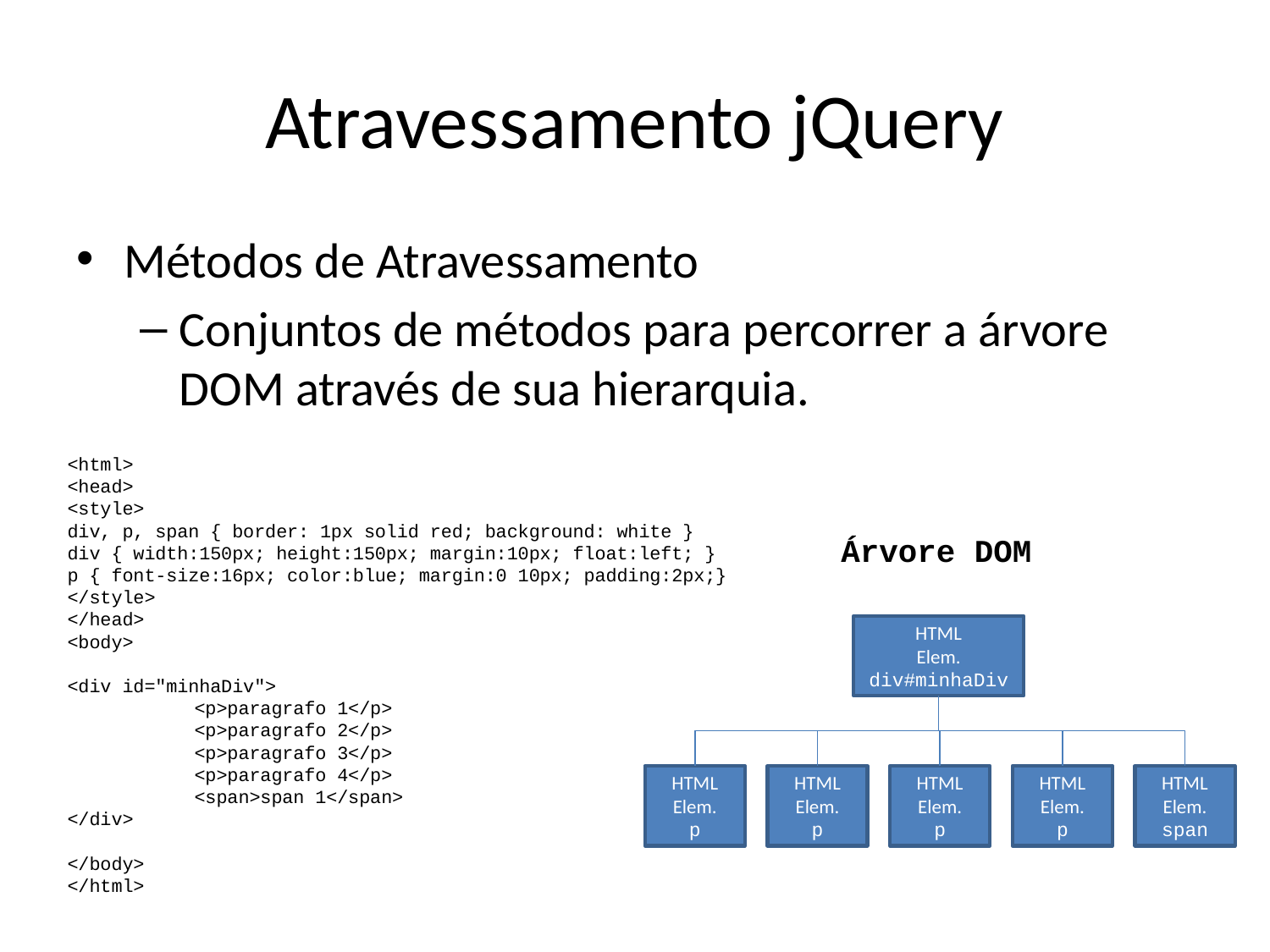

# Atravessamento jQuery
Métodos de Atravessamento
Conjuntos de métodos para percorrer a árvore DOM através de sua hierarquia.

<html>
<head>
<style>
div, p, span { border: 1px solid red; background: white }
div { width:150px; height:150px; margin:10px; float:left; }
p { font-size:16px; color:blue; margin:0 10px; padding:2px;}
</style>
</head>
<body>

<div id="minhaDiv">
	<p>paragrafo 1</p>
	<p>paragrafo 2</p>
	<p>paragrafo 3</p>
	<p>paragrafo 4</p>
	<span>span 1</span>
</div>

</body>
</html>
Árvore DOM

HTML
Elem.
div#minhaDiv

HTML
Elem.
p

HTML
Elem.
p

HTML
Elem.
p

HTML
Elem.
p

HTML
Elem.
span